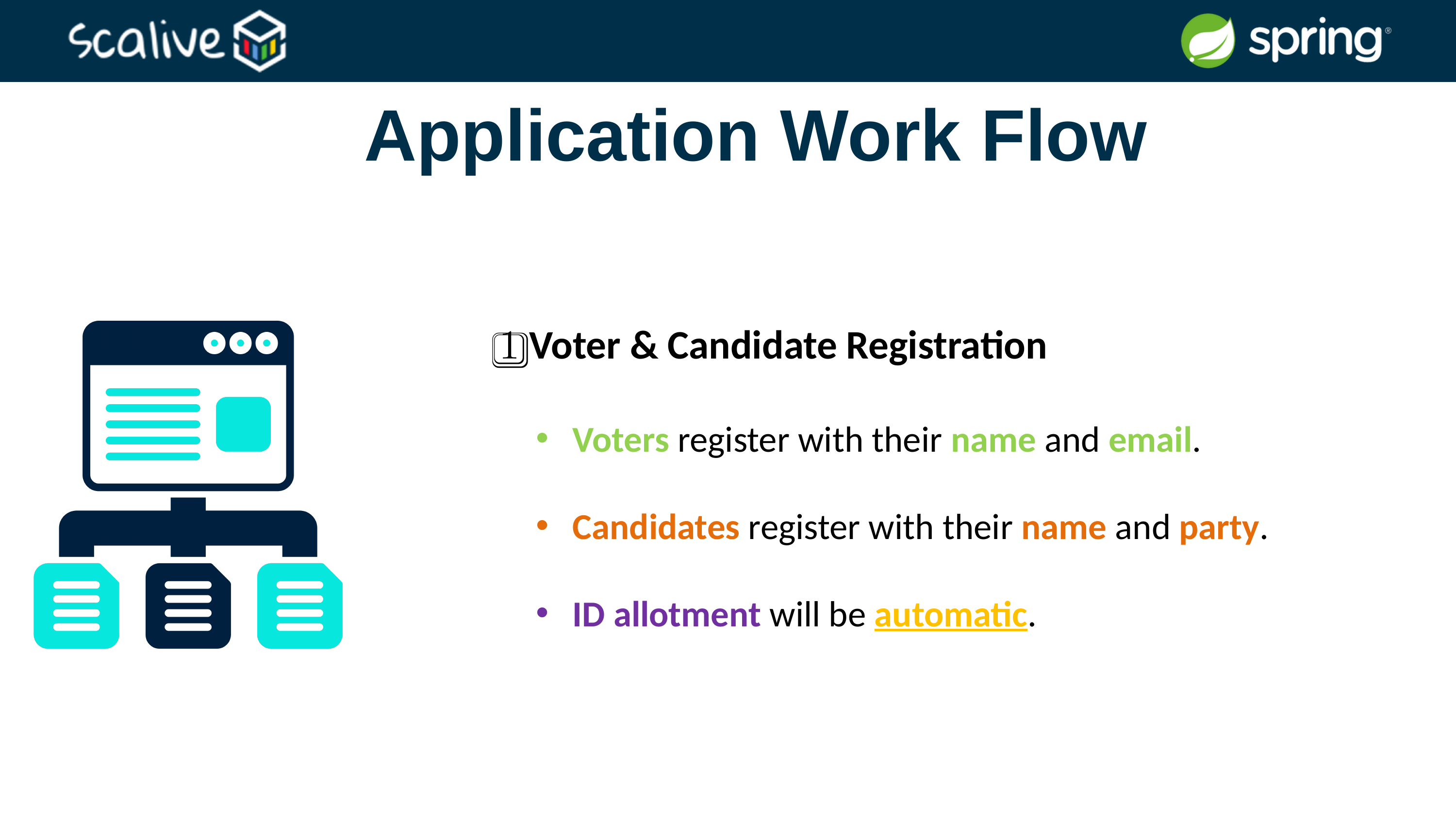

Application Work Flow

1️⃣ Voter & Candidate Registration

Voters register with their name and email.

Candidates register with their name and party.

ID allotment will be automatic.